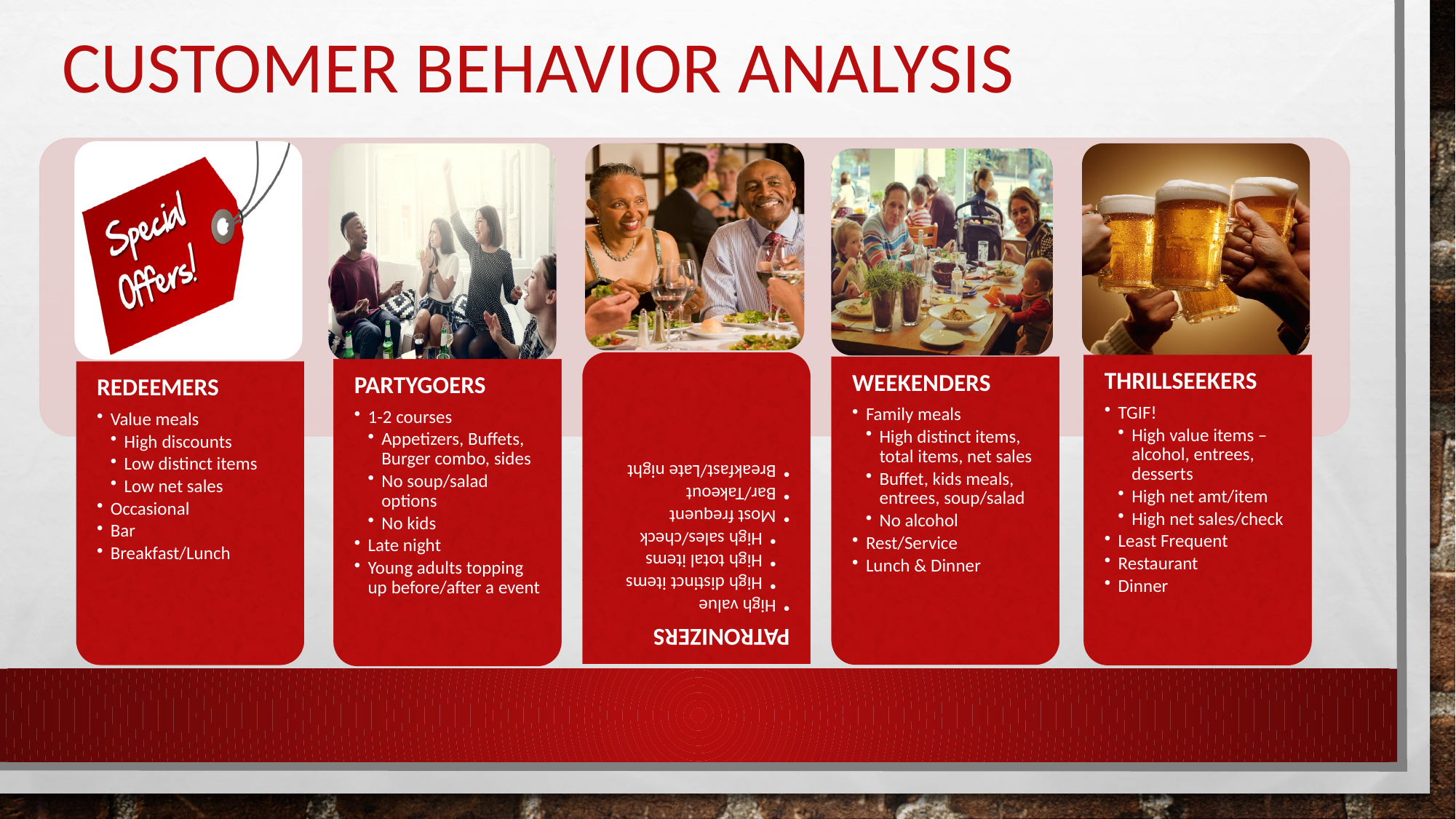

# Customer BEHAVIOR ANALYSIS
REDEEMERS
Value meals
High discounts
Low distinct items
Low net sales
Occasional
Bar
Breakfast/Lunch
PARTYGOERS
1-2 courses
Appetizers, Buffets, Burger combo, sides
No soup/salad options
No kids
Late night
Young adults topping up before/after a event
PATRONIZERS
High value
High distinct items
High total items
High sales/check
Most frequent
Bar/Takeout
Breakfast/Late night
WEEKENDERS
Family meals
High distinct items, total items, net sales
Buffet, kids meals, entrees, soup/salad
No alcohol
Rest/Service
Lunch & Dinner

THRILLSEEKERS
TGIF!
High value items – alcohol, entrees, desserts
High net amt/item
High net sales/check
Least Frequent
Restaurant
Dinner